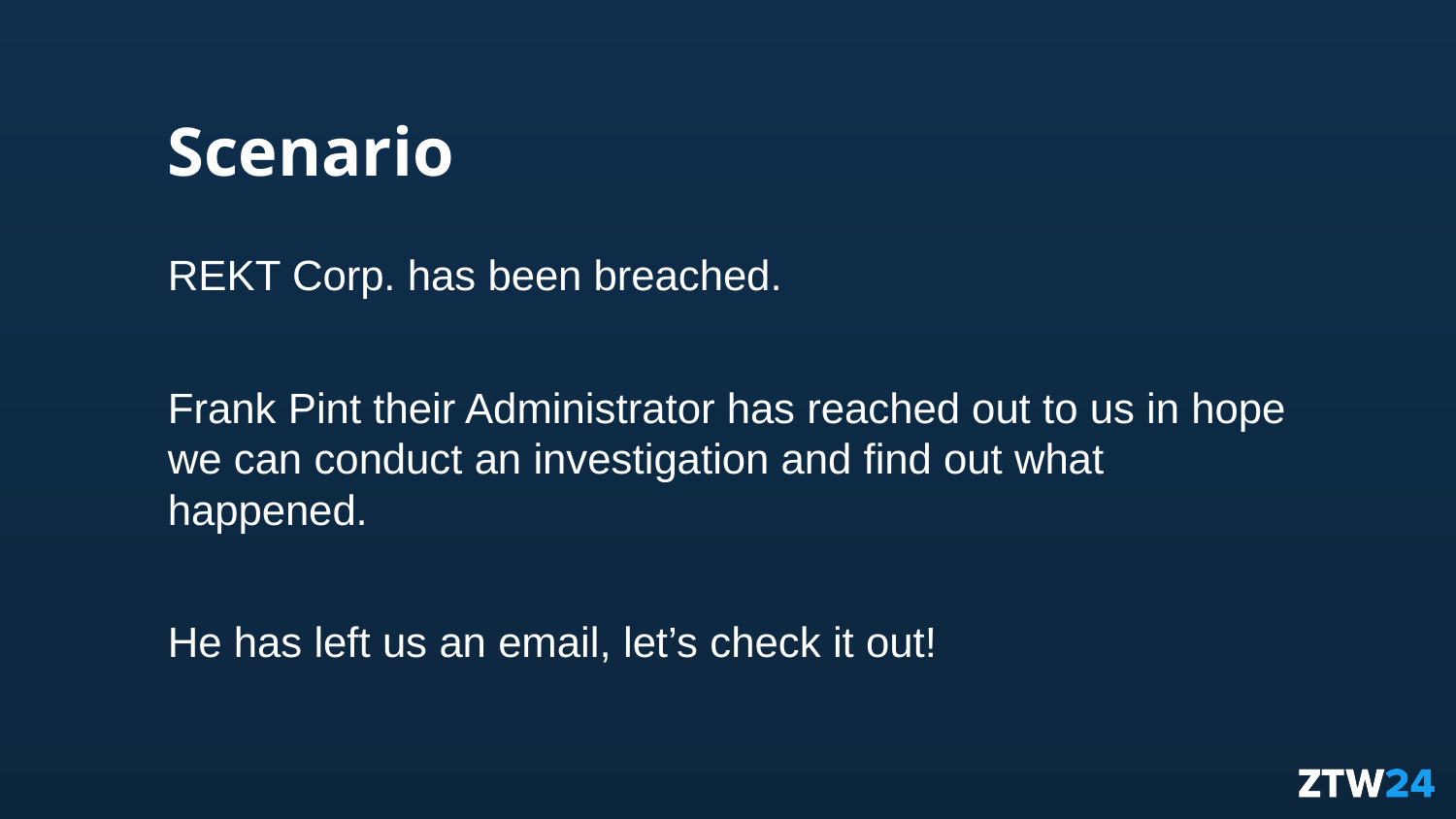

Scenario
REKT Corp. has been breached.

Frank Pint their Administrator has reached out to us in hope we can conduct an investigation and find out what happened.

He has left us an email, let’s check it out!